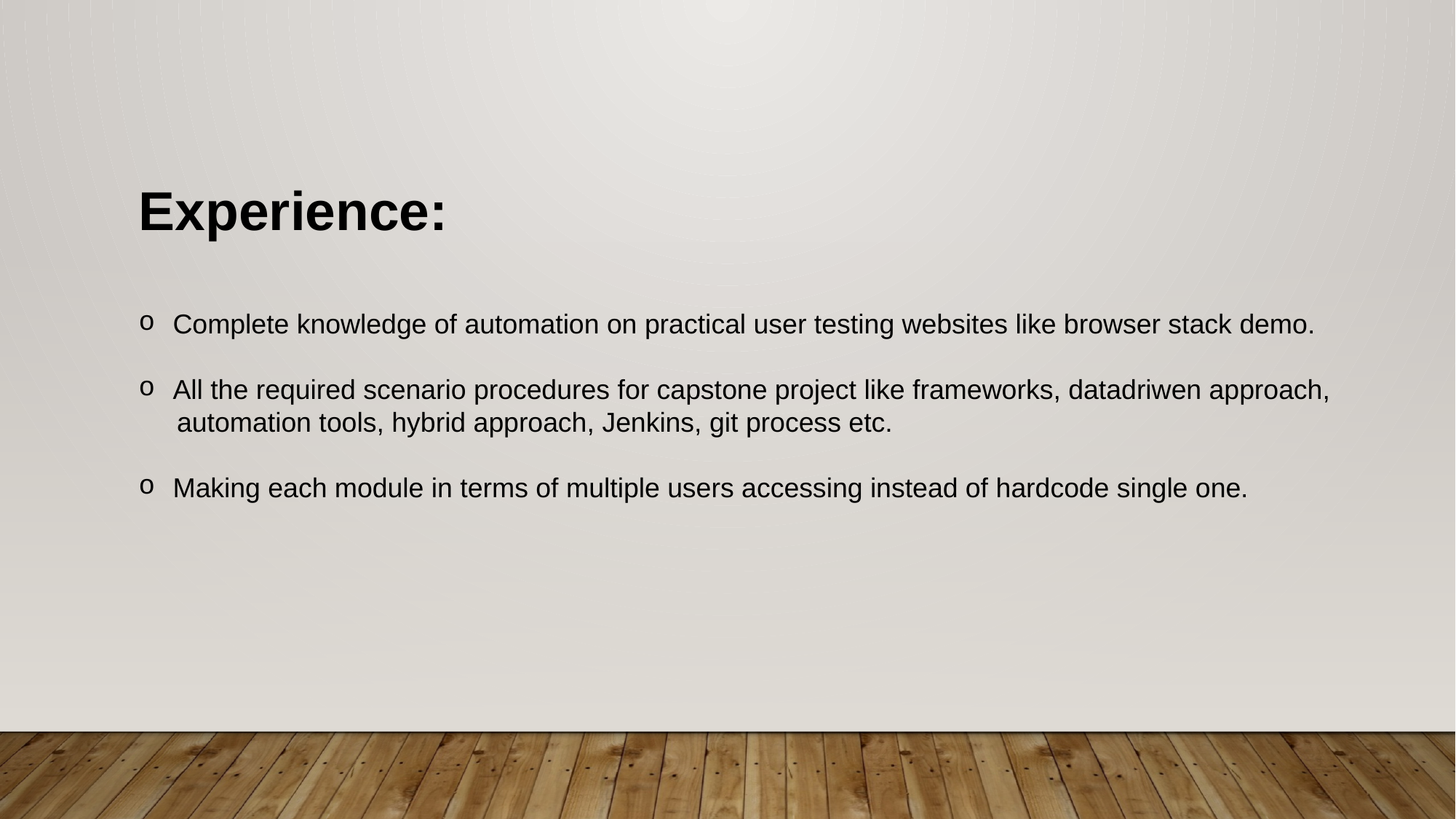

Experience:

Complete knowledge of automation on practical user testing websites like browser stack demo.

All the required scenario procedures for capstone project like frameworks, datadriwen approach,
     automation tools, hybrid approach, Jenkins, git process etc.

Making each module in terms of multiple users accessing instead of hardcode single one.